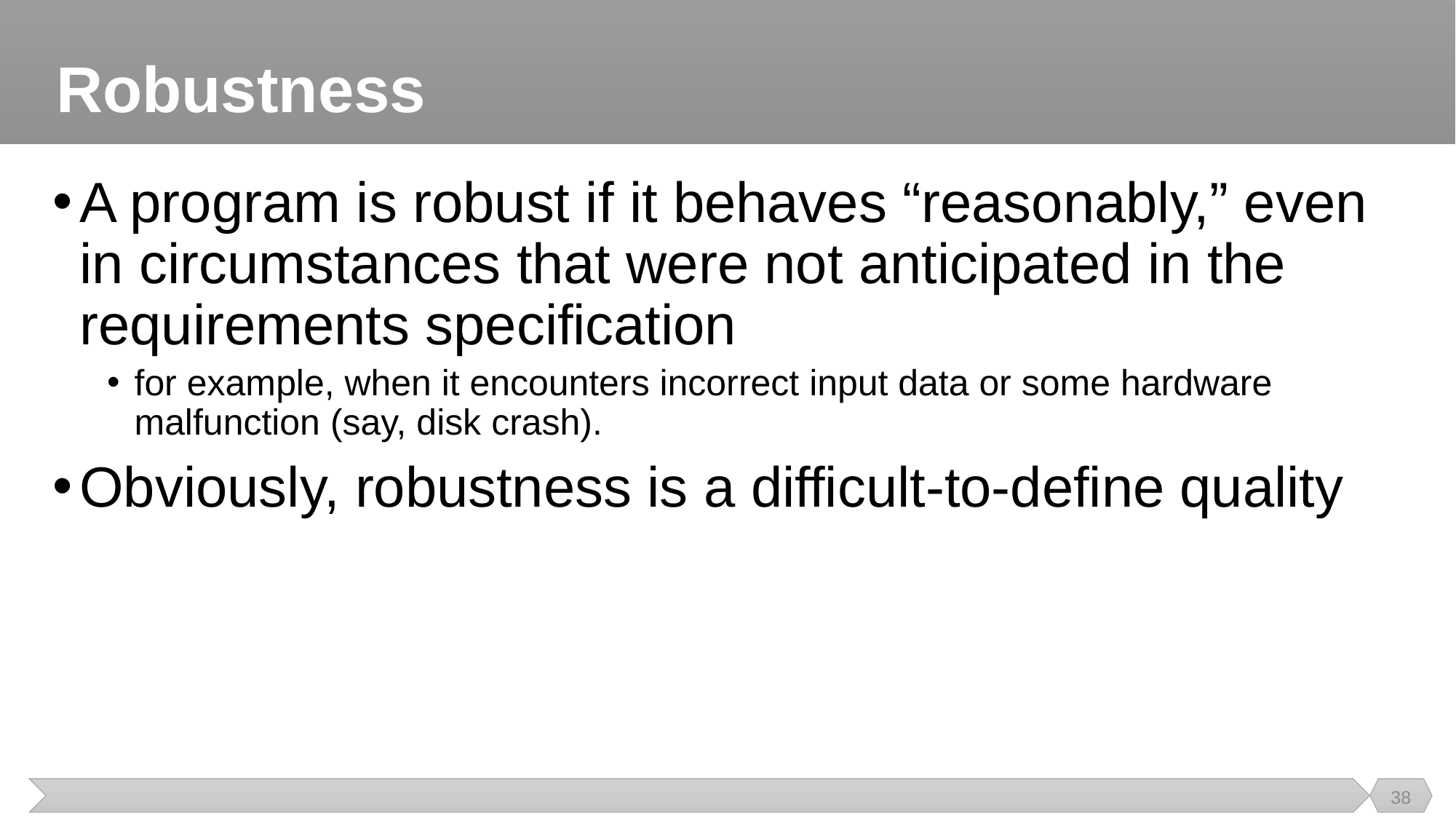

# Robustness
A program is robust if it behaves “reasonably,” even in circumstances that were not anticipated in the requirements specification
for example, when it encounters incorrect input data or some hardware malfunction (say, disk crash).
Obviously, robustness is a difficult-to-define quality
38